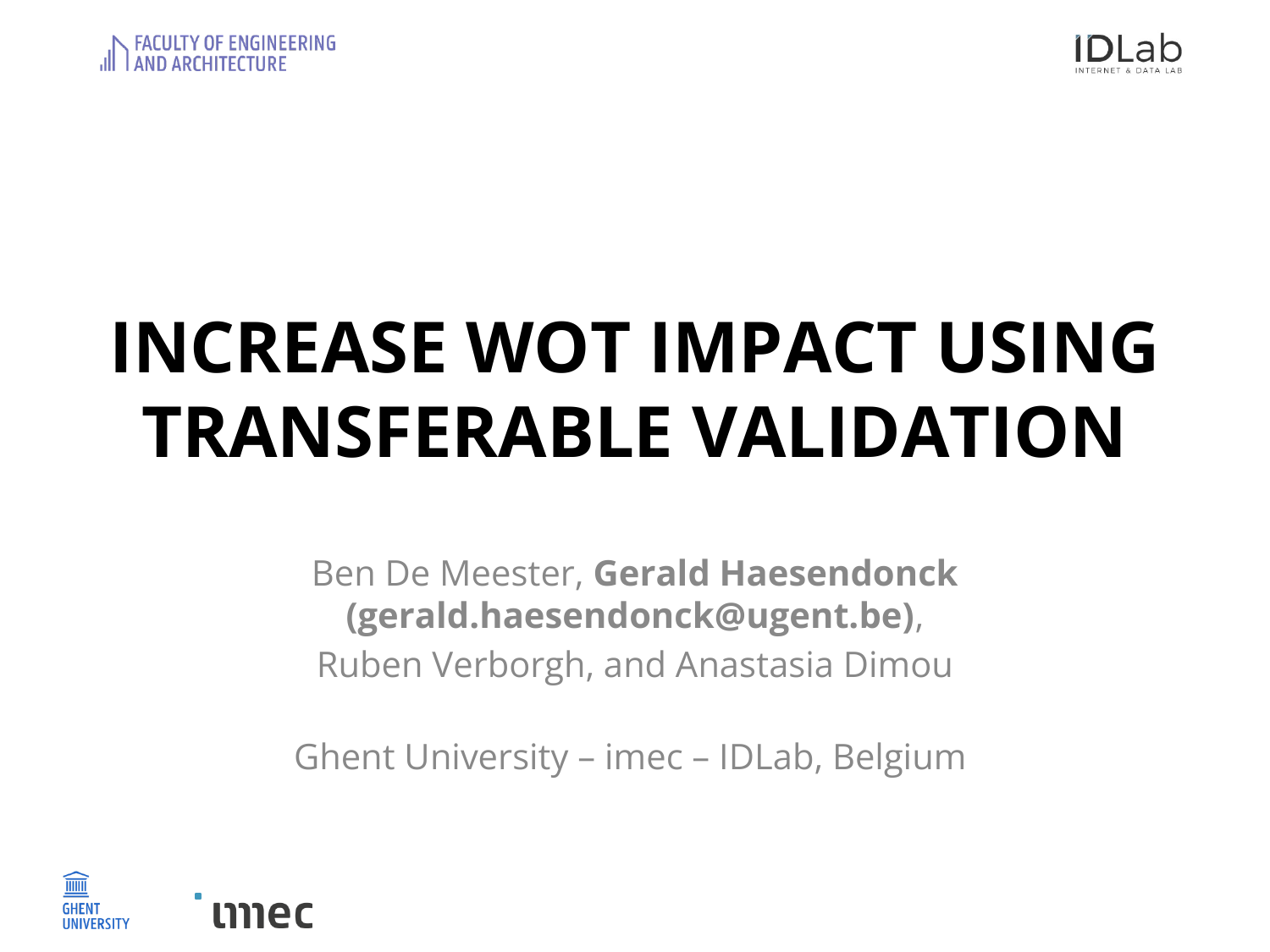

# INCREASE WOT IMPACT USING TRANSFERABLE VALIDATION
Ben De Meester, Gerald Haesendonck (gerald.haesendonck@ugent.be),
Ruben Verborgh, and Anastasia Dimou
Ghent University – imec – IDLab, Belgium